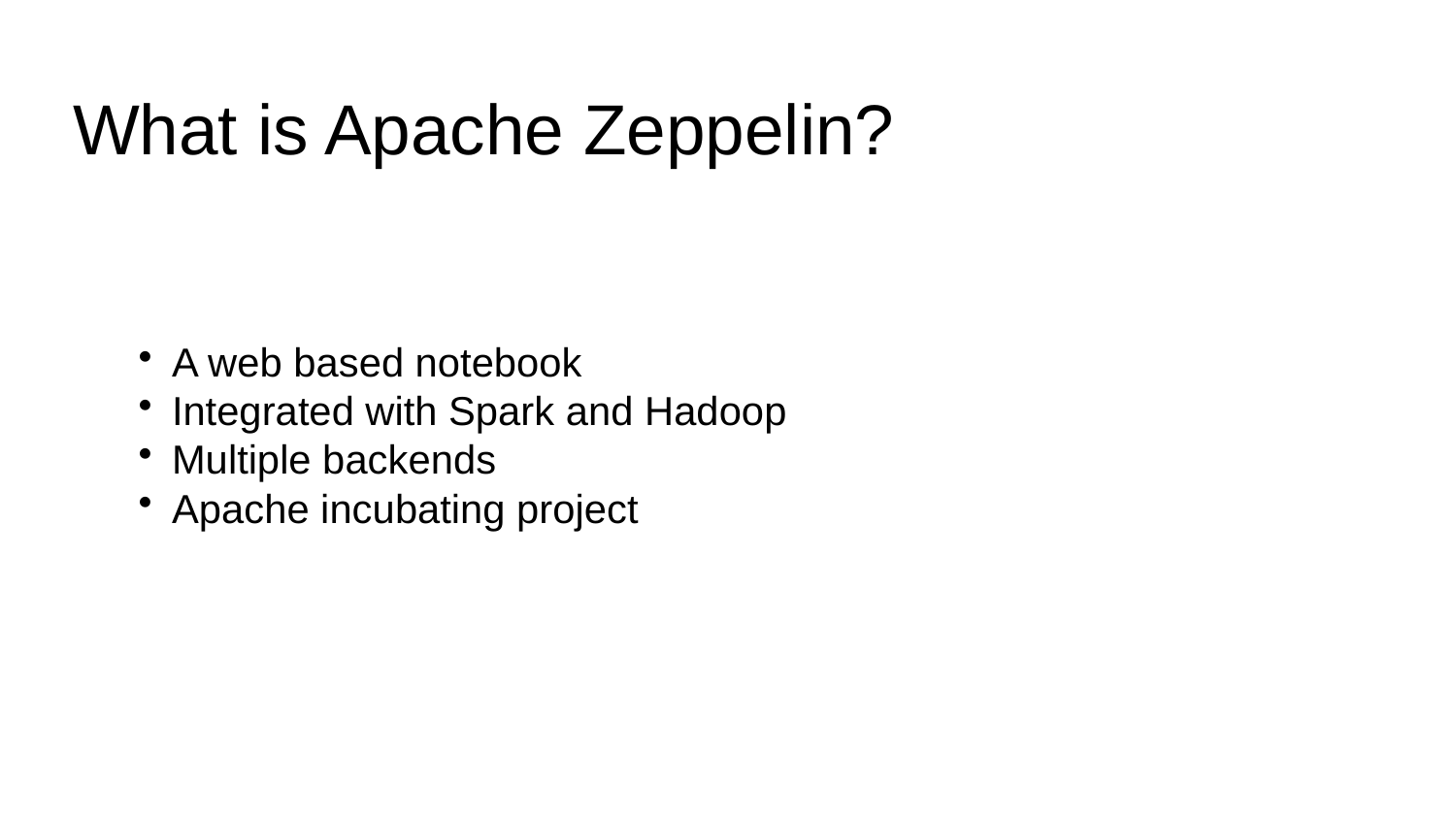

# What is Apache Zeppelin?

 A web based notebook
 Integrated with Spark and Hadoop
 Multiple backends
 Apache incubating project